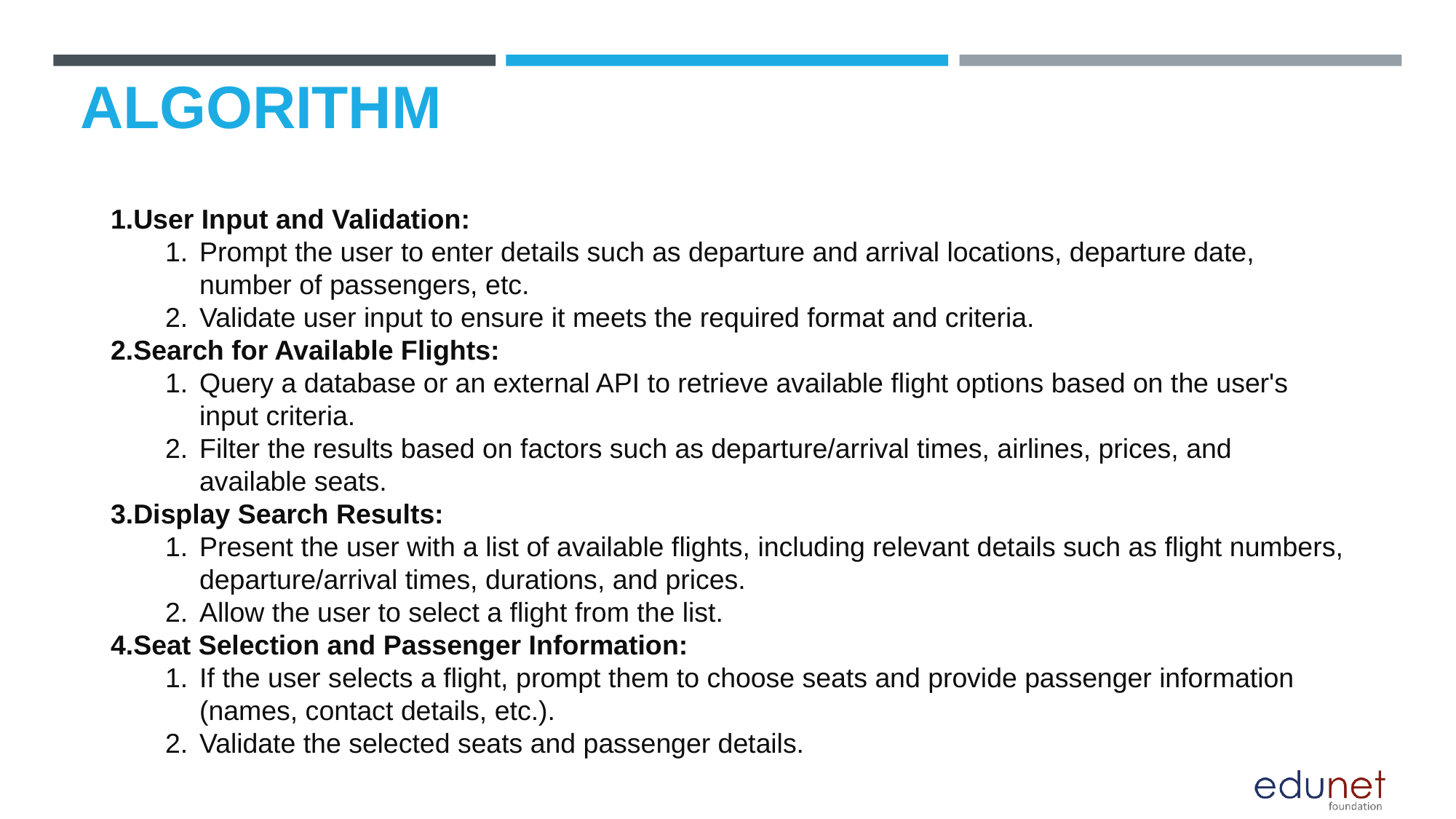

# ALGORITHM

User Input and Validation:
Prompt the user to enter details such as departure and arrival locations, departure date, number of passengers, etc.
Validate user input to ensure it meets the required format and criteria.
Search for Available Flights:
Query a database or an external API to retrieve available flight options based on the user's input criteria.
Filter the results based on factors such as departure/arrival times, airlines, prices, and available seats.
Display Search Results:
Present the user with a list of available flights, including relevant details such as flight numbers, departure/arrival times, durations, and prices.
Allow the user to select a flight from the list.
Seat Selection and Passenger Information:
If the user selects a flight, prompt them to choose seats and provide passenger information (names, contact details, etc.).
Validate the selected seats and passenger details.